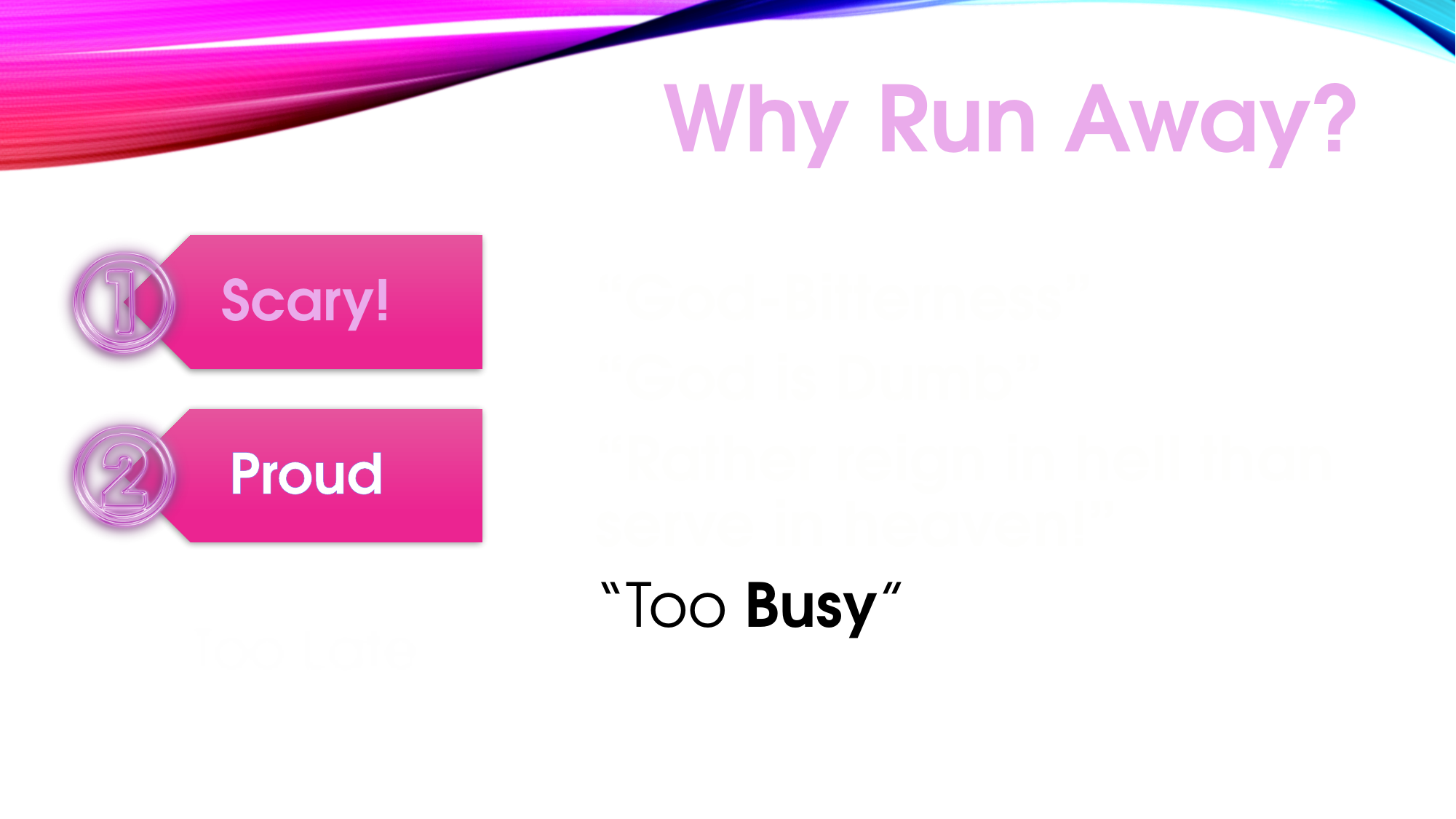

# Why Run Away?
Scary!
Proud
Too Late
“God-Bitterness”
“God is Dumb”
“Rather reign in hell than serve in heaven!”
“Too Busy”